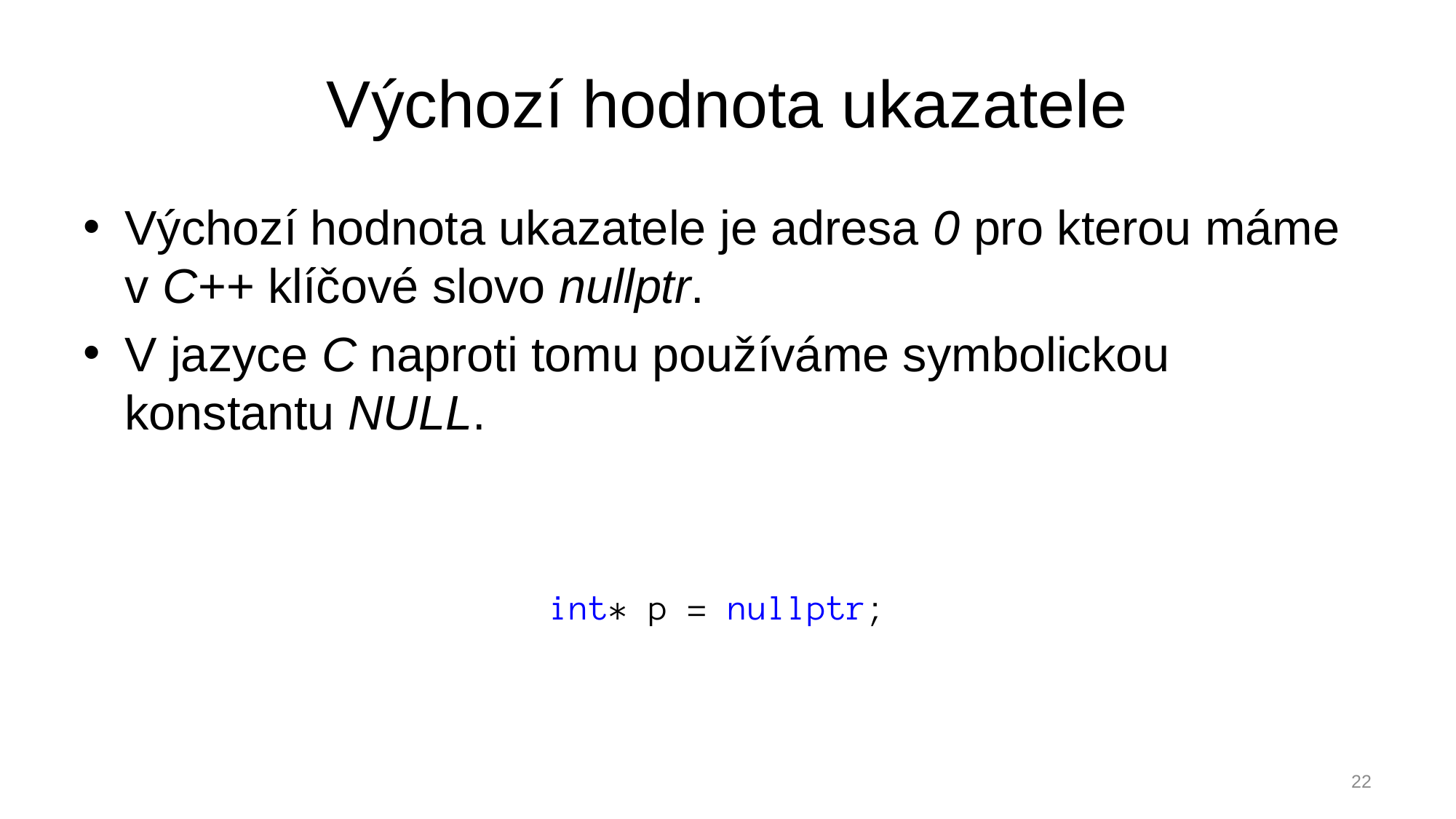

# Výchozí hodnota ukazatele
Výchozí hodnota ukazatele je adresa 0 pro kterou máme v C++ klíčové slovo nullptr.
V jazyce C naproti tomu používáme symbolickou konstantu NULL.
int* p = nullptr;
22